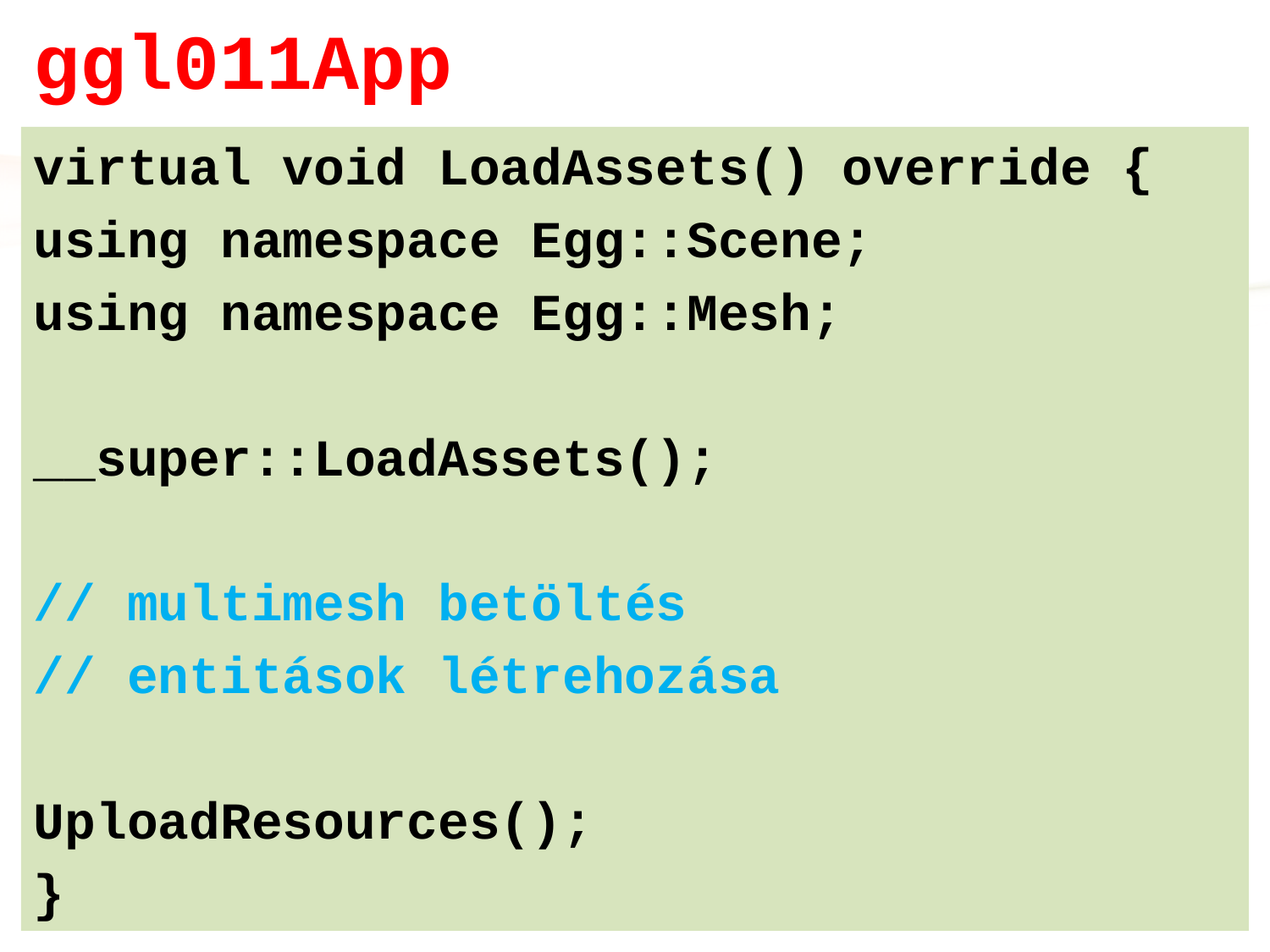

# ggl011App
virtual void LoadAssets() override {
using namespace Egg::Scene;
using namespace Egg::Mesh;

__super::LoadAssets();

// multimesh betöltés
// entitások létrehozása

UploadResources();
}